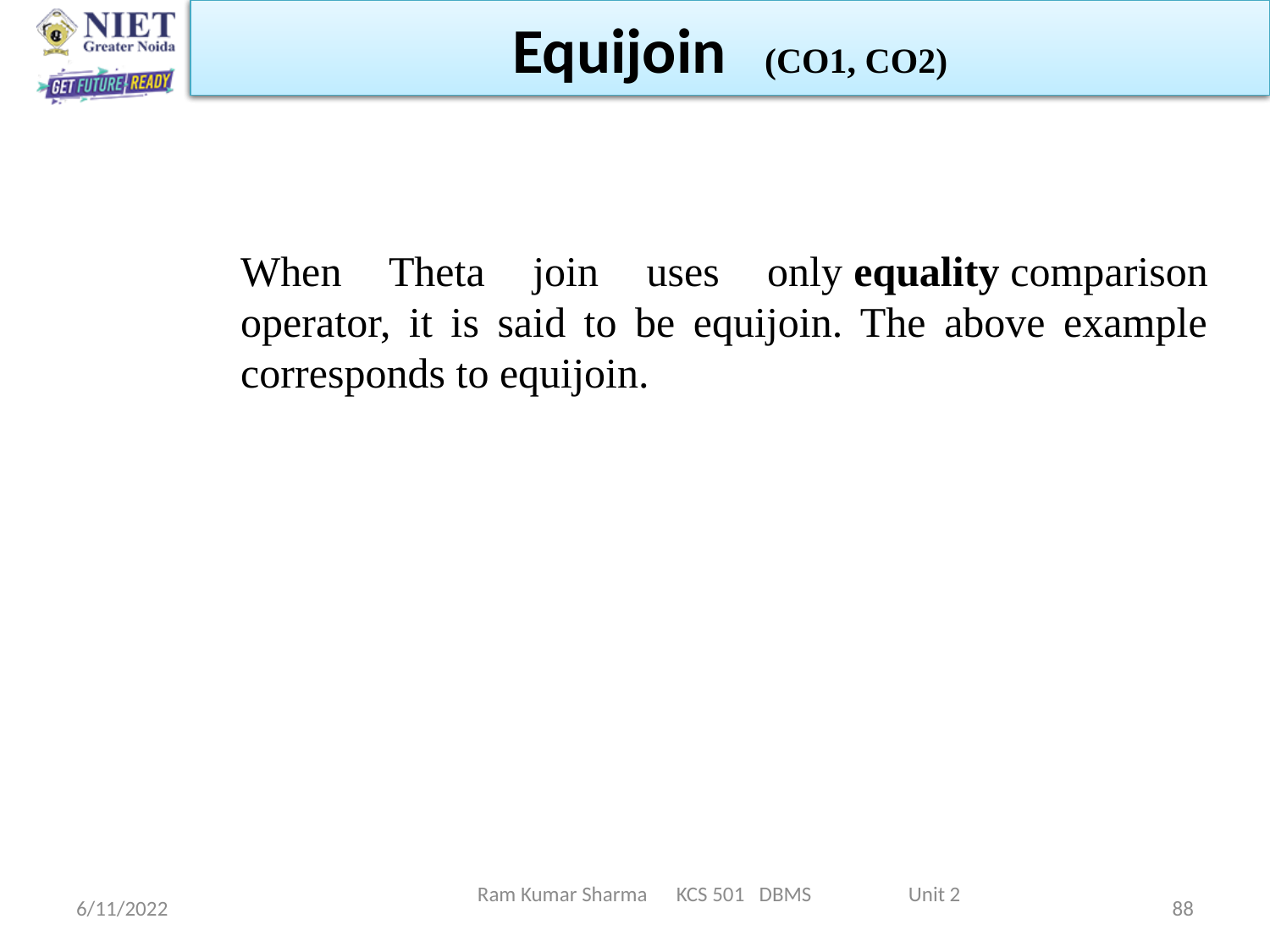

Equijoin   (CO1, CO2)
When Theta join uses only equality comparison operator, it is said to be equijoin. The above example corresponds to equijoin.
Ram Kumar Sharma      KCS 501   DBMS                    Unit 2
6/11/2022
88